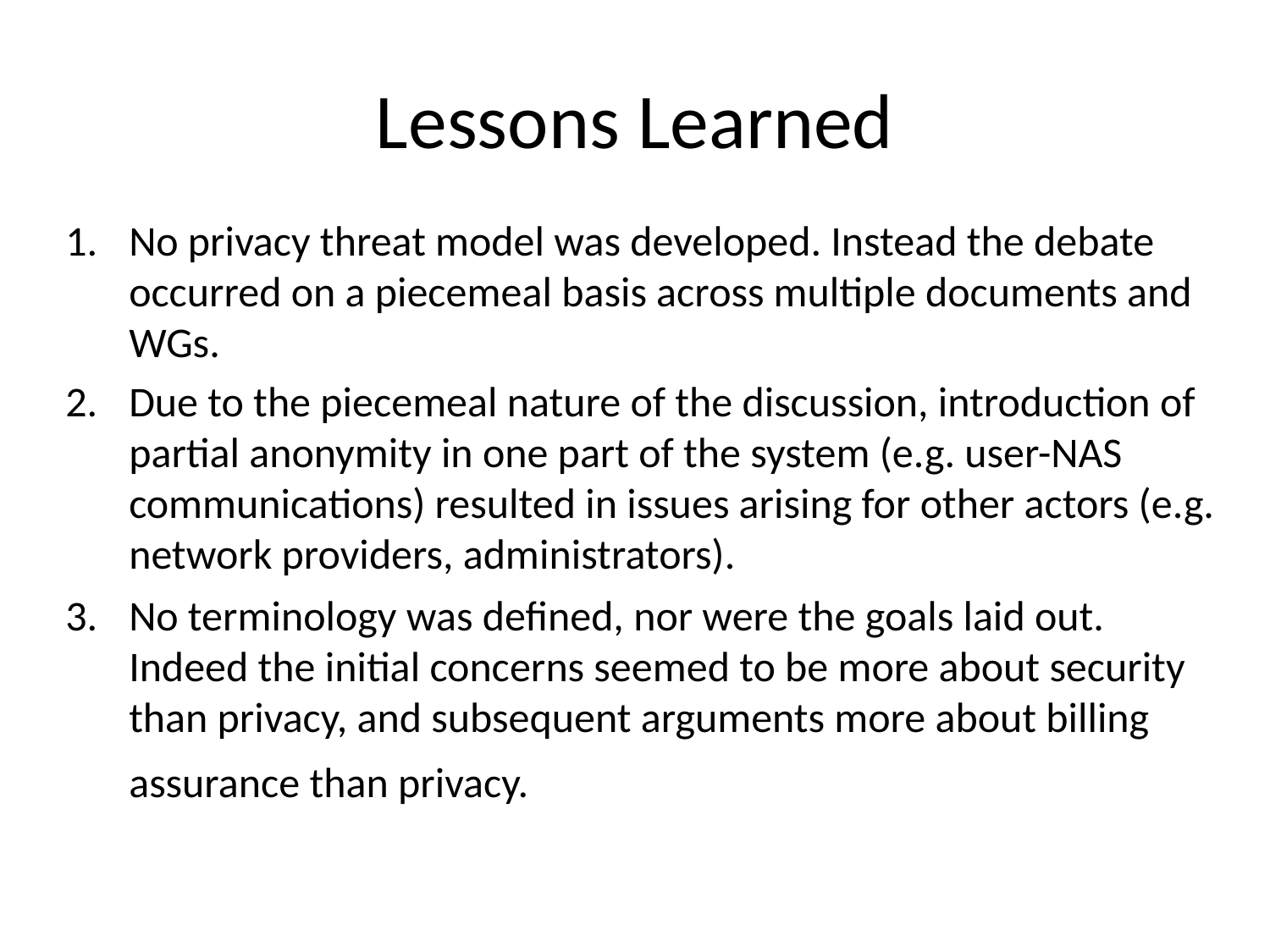

# Lessons Learned
No privacy threat model was developed. Instead the debate occurred on a piecemeal basis across multiple documents and WGs.
Due to the piecemeal nature of the discussion, introduction of partial anonymity in one part of the system (e.g. user-NAS communications) resulted in issues arising for other actors (e.g. network providers, administrators).
No terminology was defined, nor were the goals laid out.  Indeed the initial concerns seemed to be more about security than privacy, and subsequent arguments more about billing assurance than privacy.